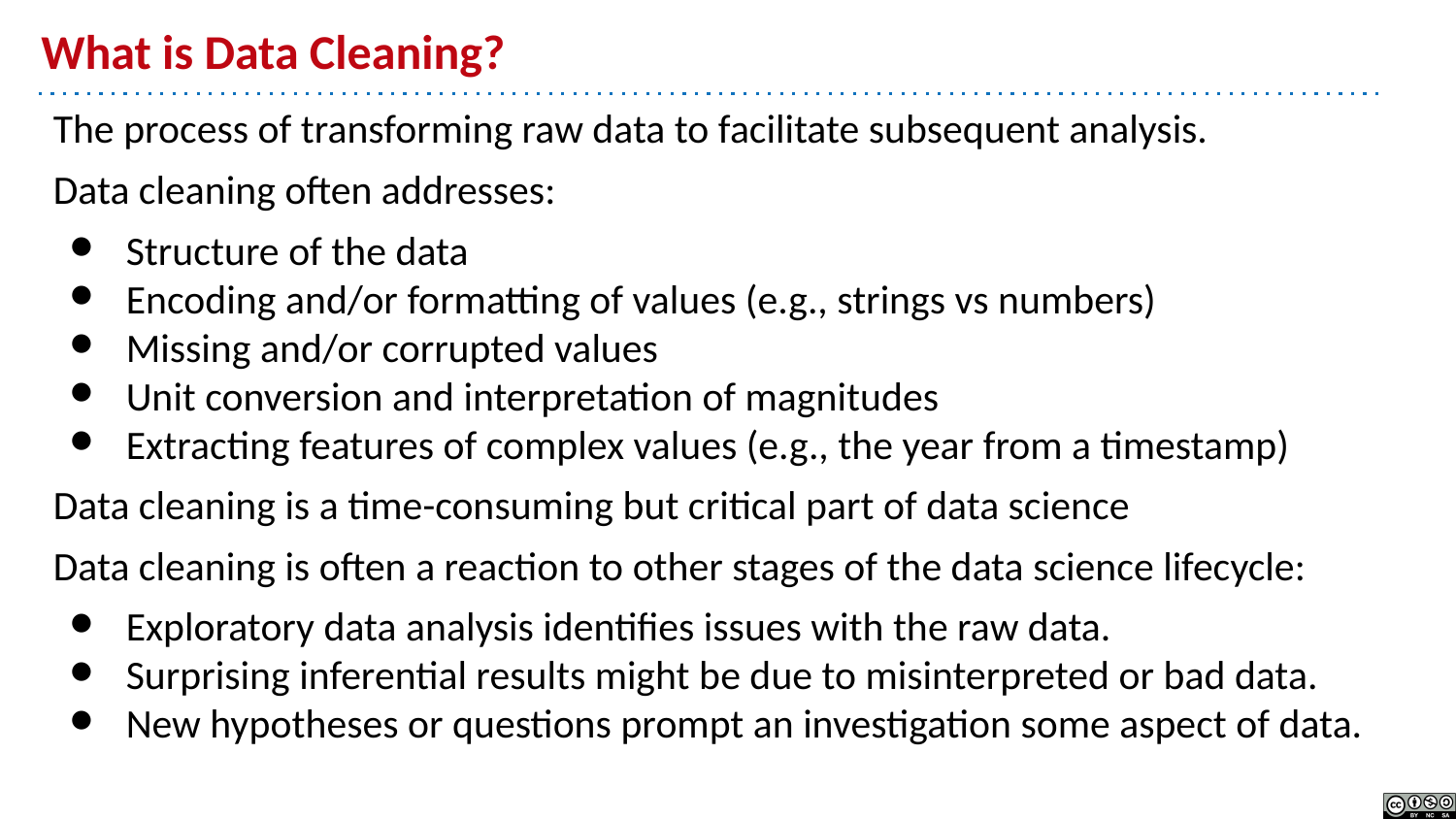

# What is Data Cleaning?
The process of transforming raw data to facilitate subsequent analysis.
Data cleaning often addresses:
Structure of the data
Encoding and/or formatting of values (e.g., strings vs numbers)
Missing and/or corrupted values
Unit conversion and interpretation of magnitudes
Extracting features of complex values (e.g., the year from a timestamp)
Data cleaning is a time-consuming but critical part of data science
Data cleaning is often a reaction to other stages of the data science lifecycle:
Exploratory data analysis identifies issues with the raw data.
Surprising inferential results might be due to misinterpreted or bad data.
New hypotheses or questions prompt an investigation some aspect of data.